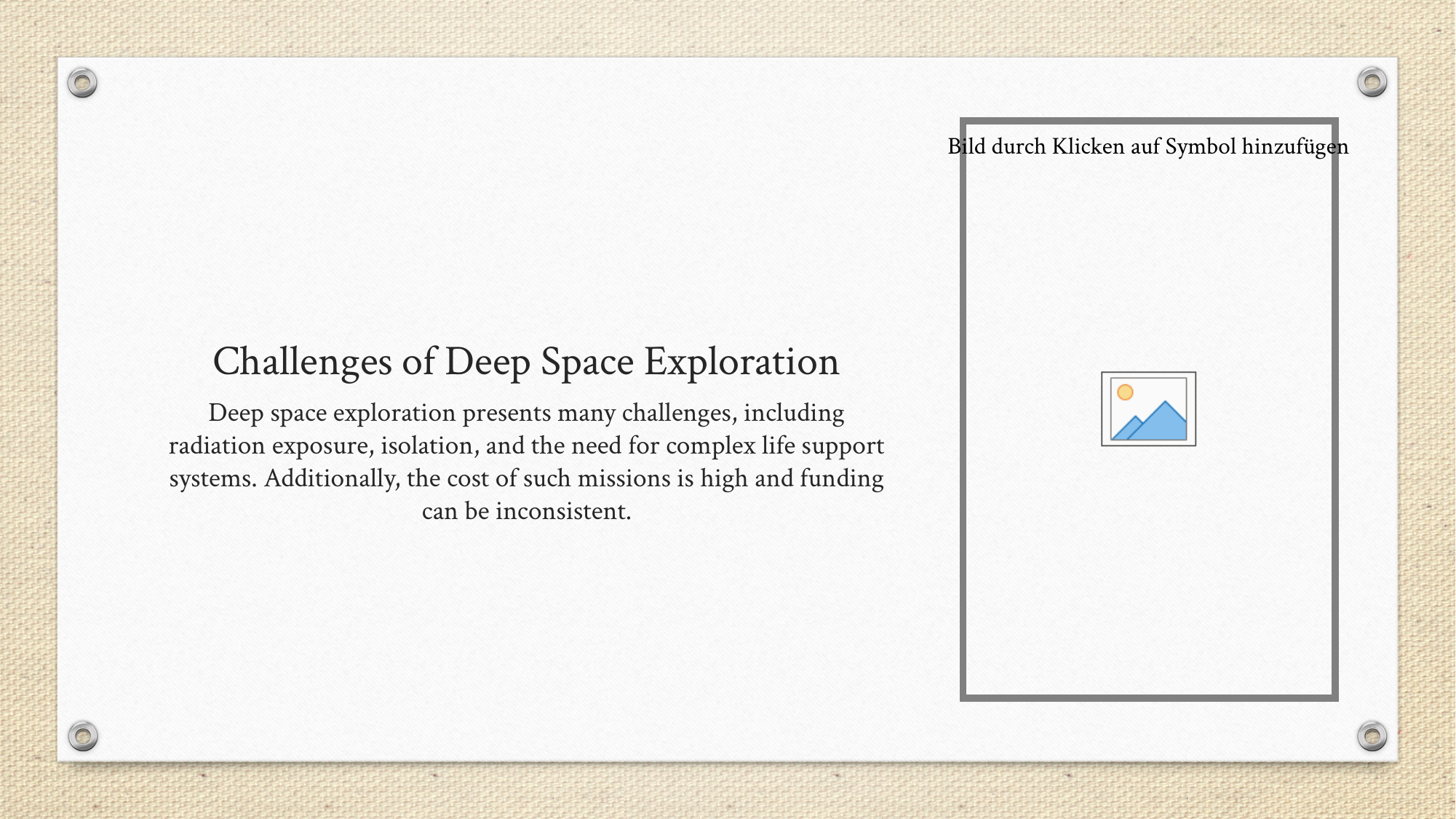

# Challenges of Deep Space Exploration
Deep space exploration presents many challenges, including radiation exposure, isolation, and the need for complex life support systems. Additionally, the cost of such missions is high and funding can be inconsistent.